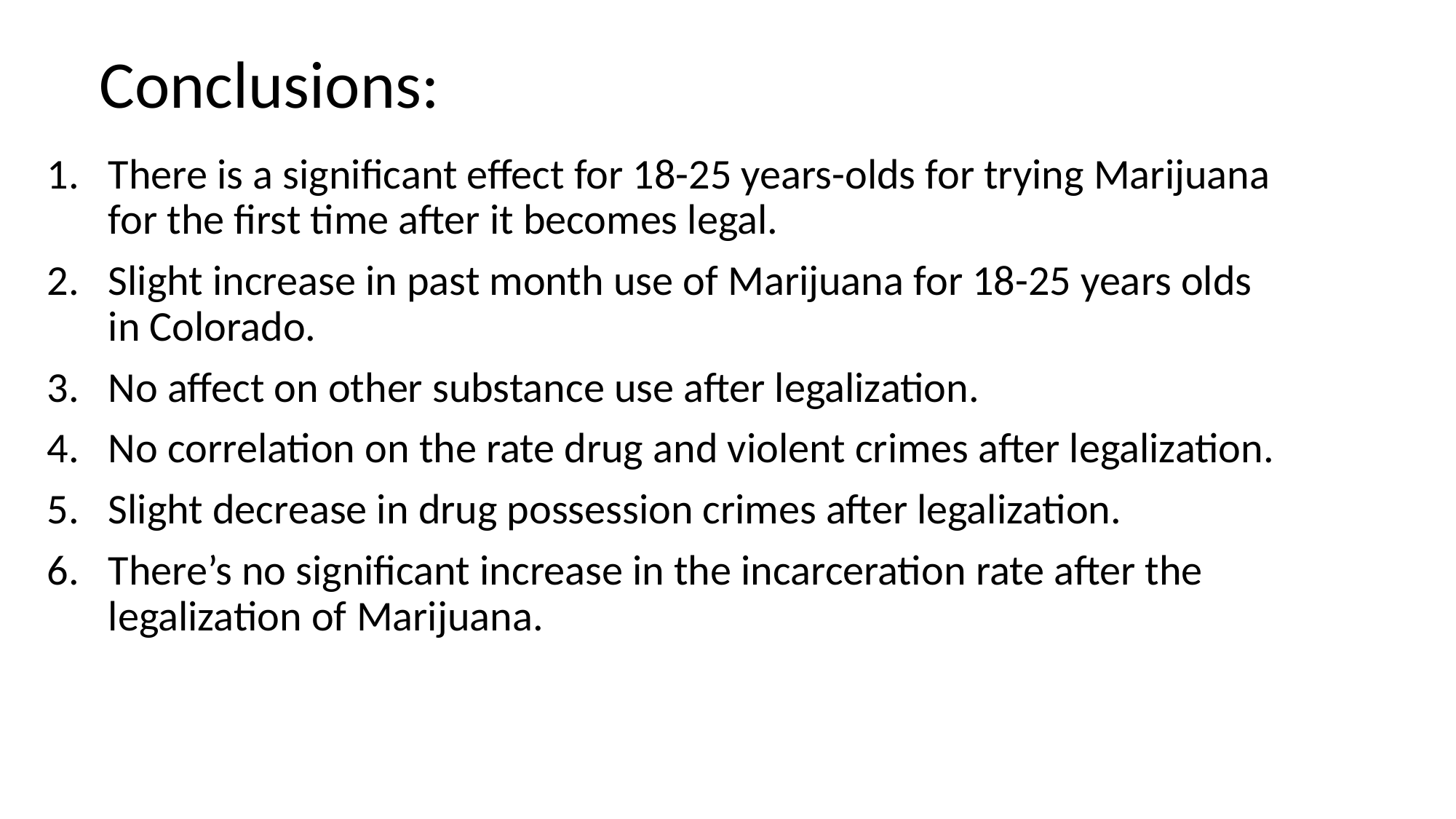

# Conclusions:
There is a significant effect for 18-25 years-olds for trying Marijuana for the first time after it becomes legal.
Slight increase in past month use of Marijuana for 18-25 years olds in Colorado.
No affect on other substance use after legalization.
No correlation on the rate drug and violent crimes after legalization.
Slight decrease in drug possession crimes after legalization.
There’s no significant increase in the incarceration rate after the legalization of Marijuana.